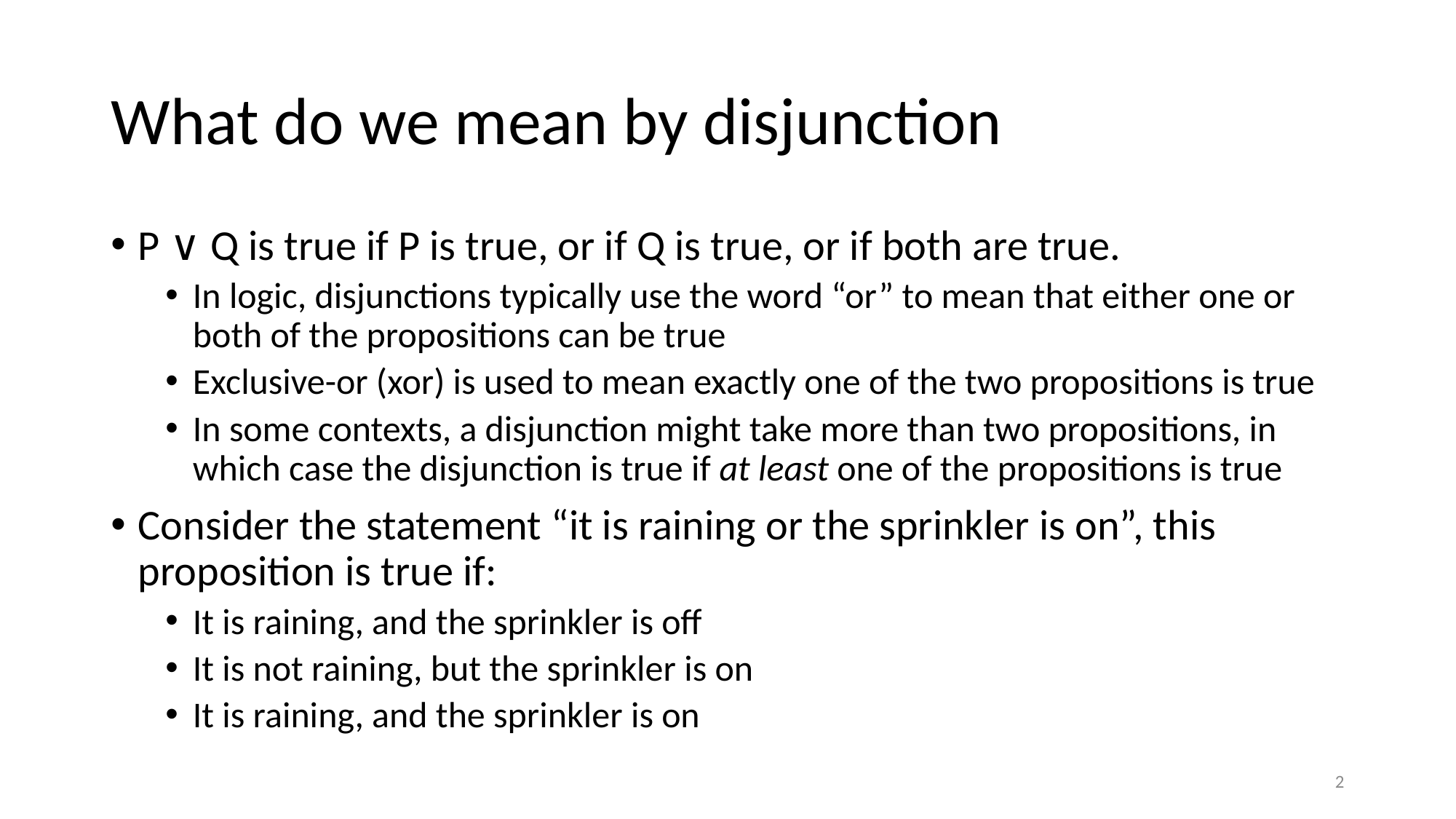

# What do we mean by disjunction
P ∨ Q is true if P is true, or if Q is true, or if both are true.
In logic, disjunctions typically use the word “or” to mean that either one or both of the propositions can be true
Exclusive-or (xor) is used to mean exactly one of the two propositions is true
In some contexts, a disjunction might take more than two propositions, in which case the disjunction is true if at least one of the propositions is true
Consider the statement “it is raining or the sprinkler is on”, this proposition is true if:
It is raining, and the sprinkler is off
It is not raining, but the sprinkler is on
It is raining, and the sprinkler is on

2